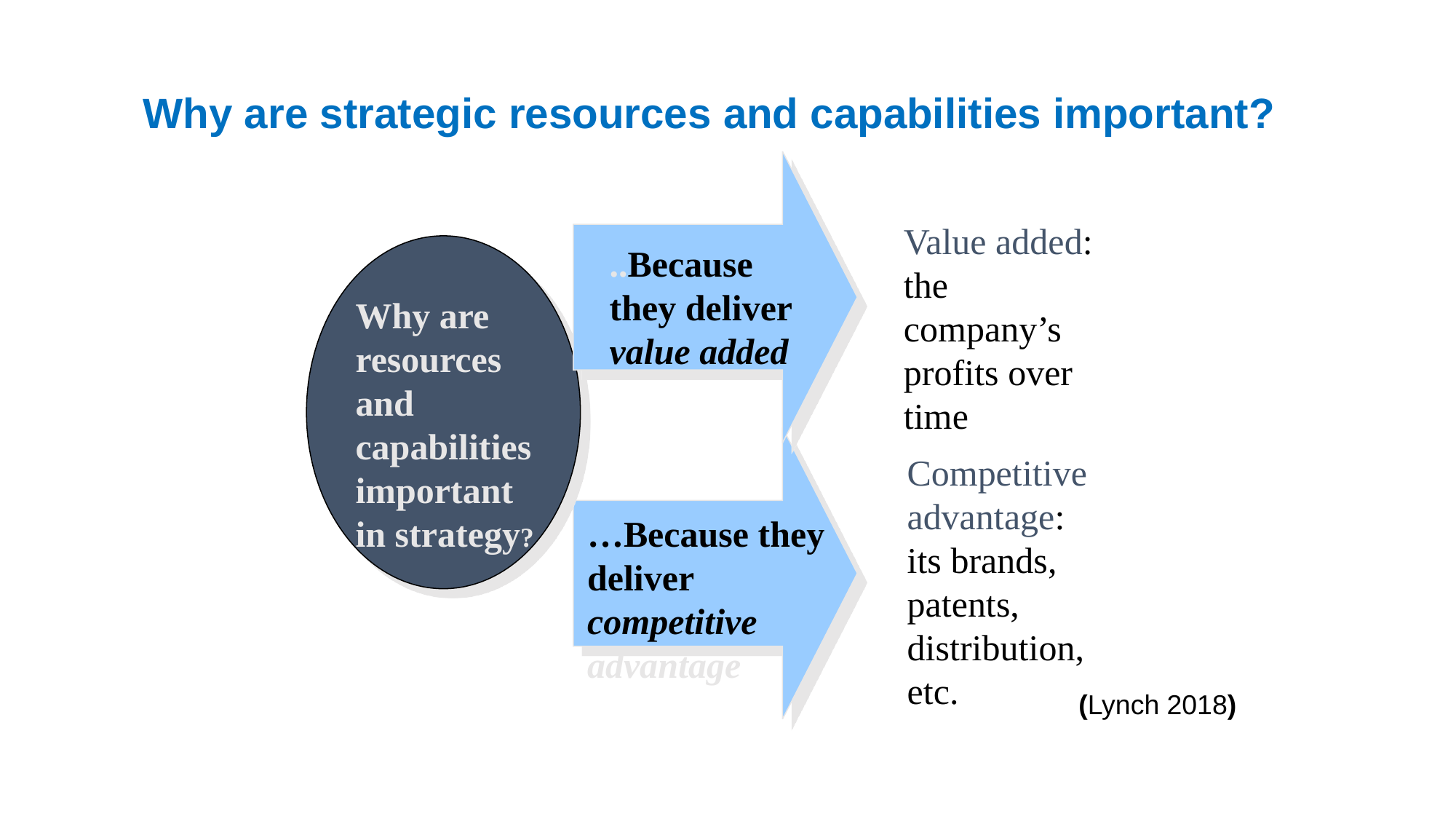

Why are strategic resources and capabilities important?

Value added: the company’s profits over time
..Because they deliver value added

Why are resources and capabilities important in strategy?

Competitive advantage: its brands, patents, distribution, etc.
…Because they deliver competitive advantage

(Lynch 2018)